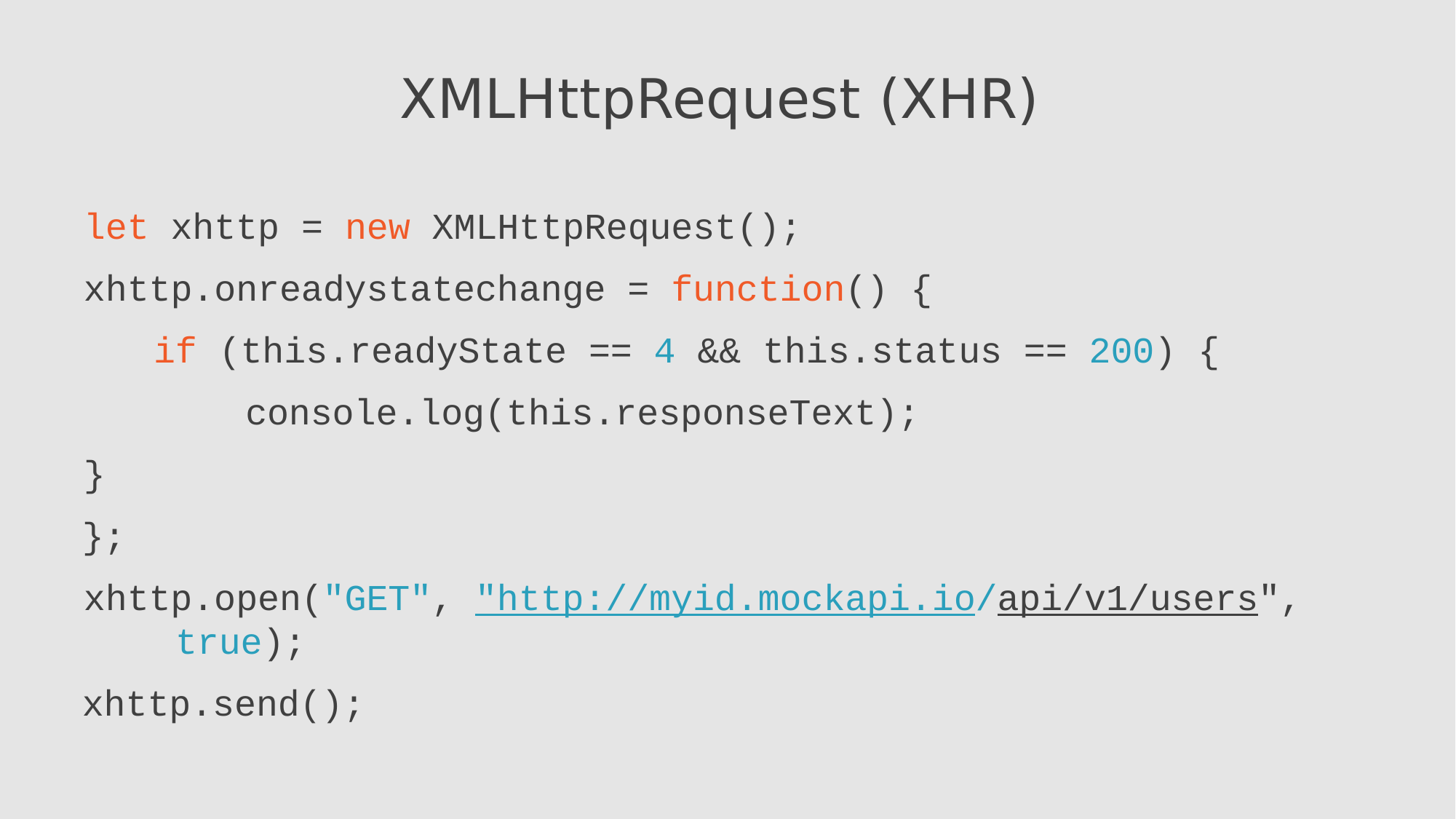

# XMLHttpRequest (XHR)
let xhttp = new XMLHttpRequest();  xhttp.onreadystatechange = function() {
if (this.readyState == 4 && this.status == 200) {  console.log(this.responseText);
}
};
xhttp.open("GET", "http://myid.mockapi.io/api/v1/users",  true);
xhttp.send();
4